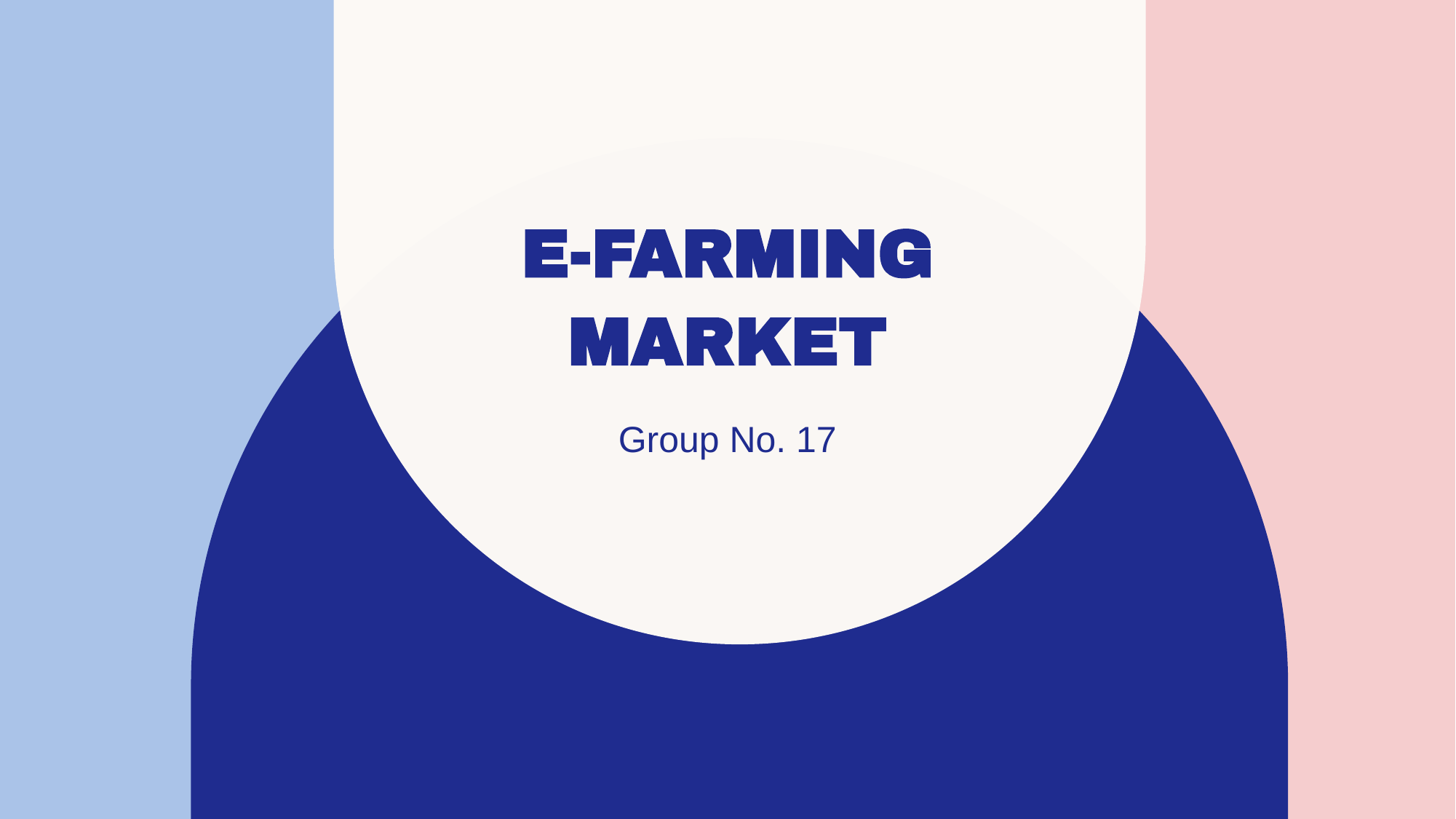

# E-FARMING MARKET
Group No. 17

​